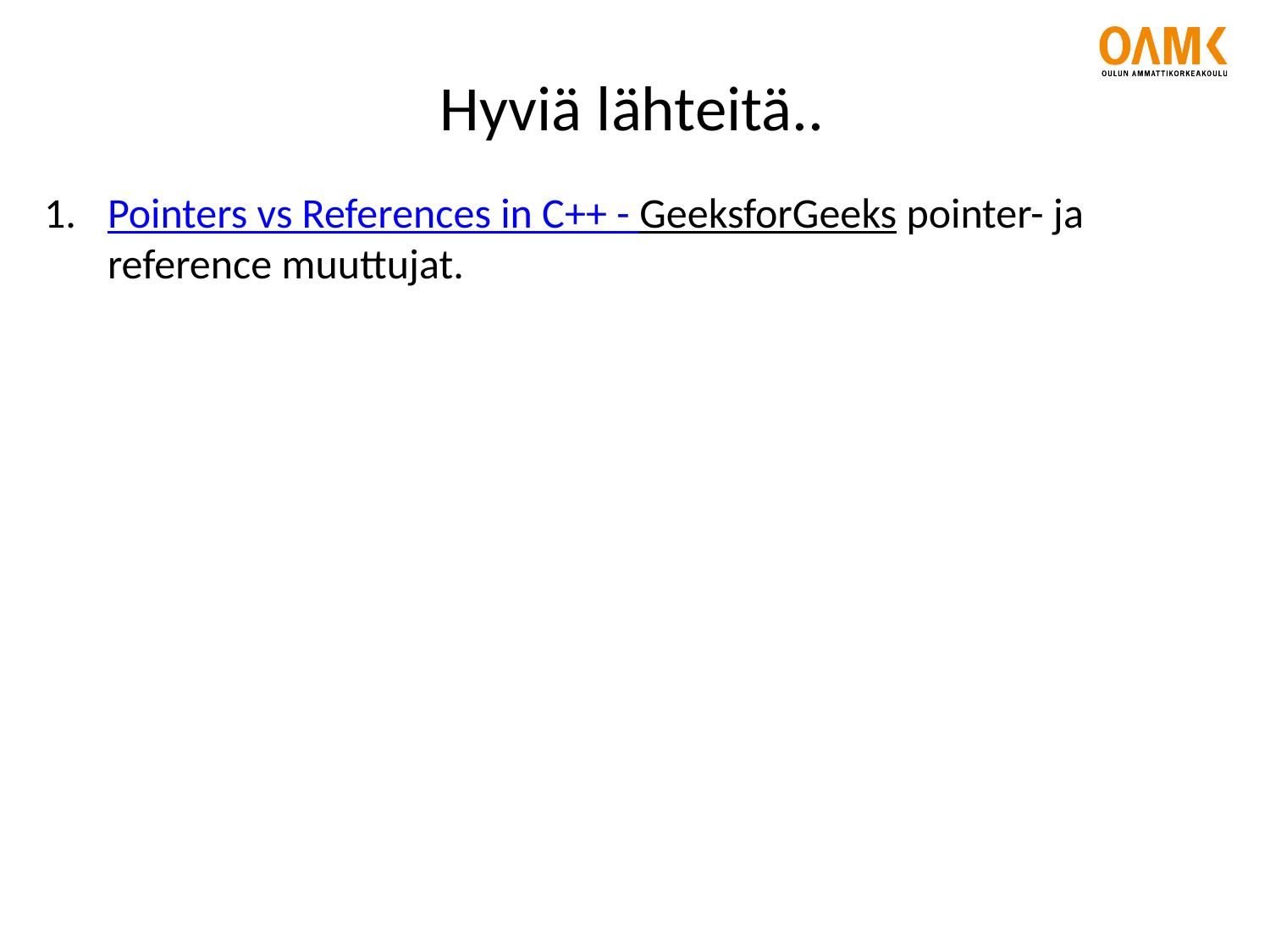

# Hyviä lähteitä..
Pointers vs References in C++ - GeeksforGeeks pointer- ja reference muuttujat.